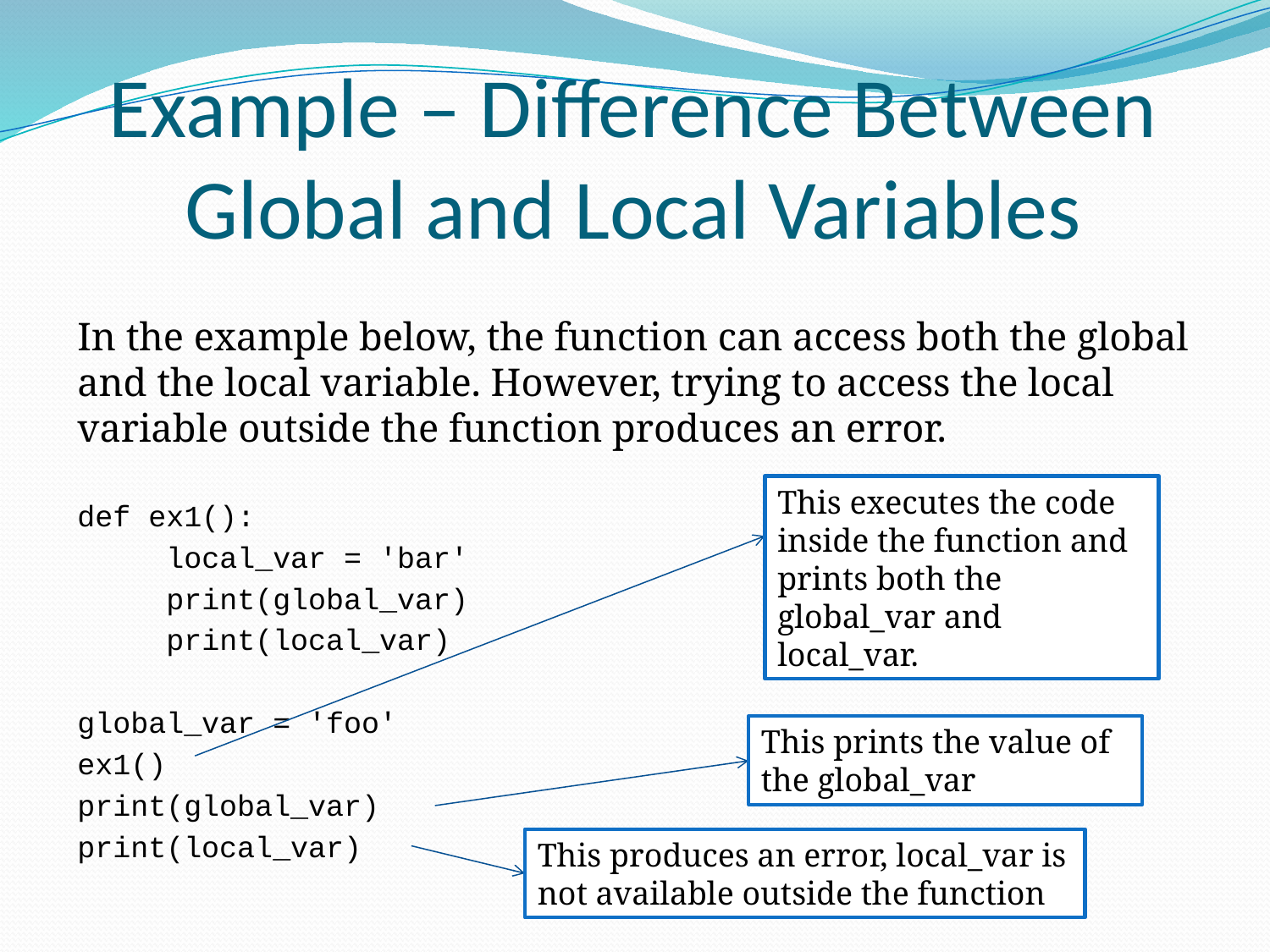

# Example – Difference Between Global and Local Variables

In the example below, the function can access both the global and the local variable. However, trying to access the local variable outside the function produces an error.

def ex1():
	local_var = 'bar'
	print(global_var)
	print(local_var)

global_var = 'foo'
ex1()
print(global_var)
print(local_var)
This executes the code inside the function and prints both the global_var and local_var.
This prints the value of the global_var
This produces an error, local_var is not available outside the function